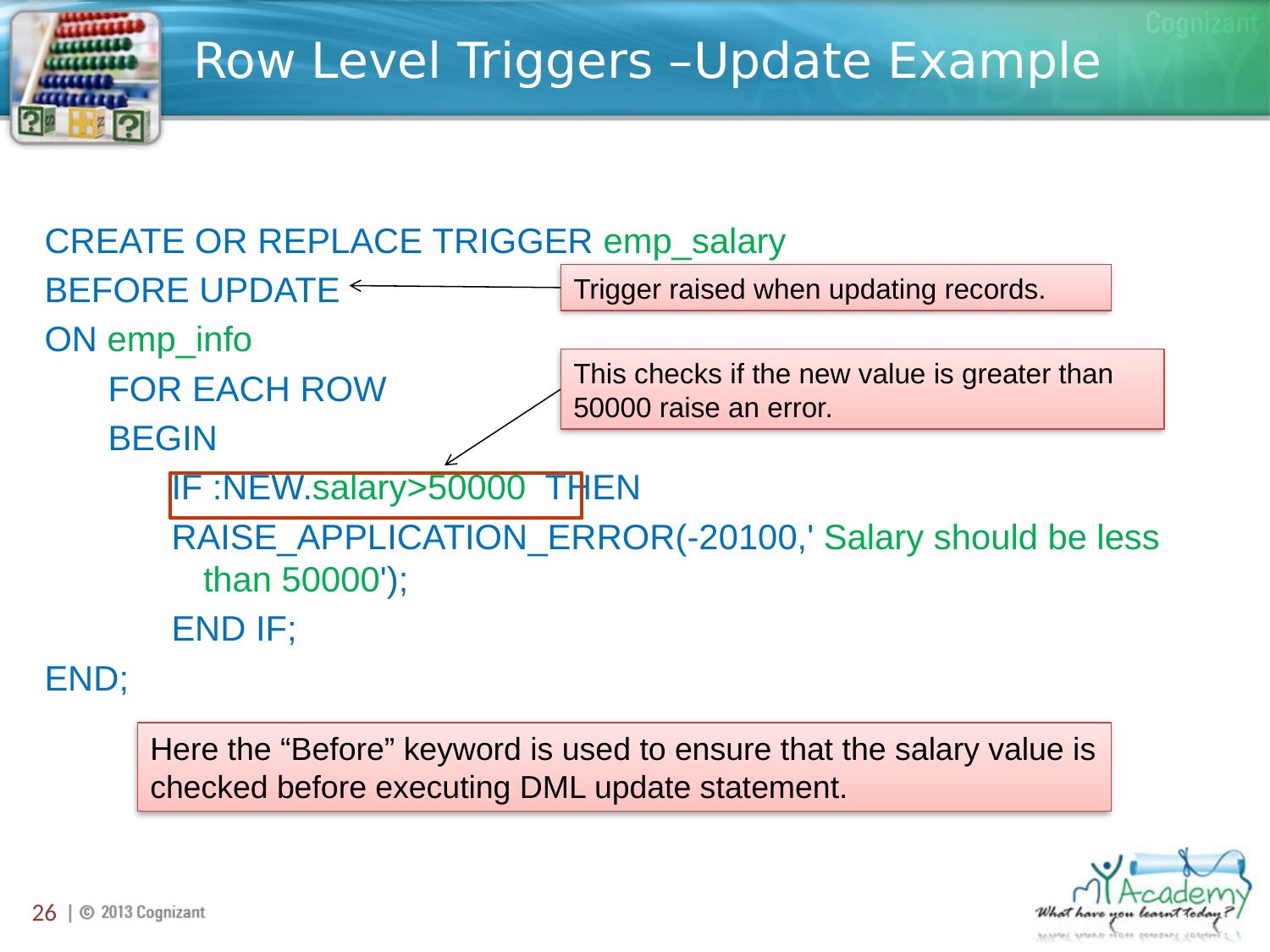

# Row Level Triggers –Update Example
CREATE OR REPLACE TRIGGER emp_salary
BEFORE UPDATE
ON emp_info
FOR EACH ROW
BEGIN
IF :NEW.salary>50000  THEN
RAISE_APPLICATION_ERROR(-20100,' Salary should be less than 50000');
END IF;
END;
Trigger raised when updating records.
This checks if the new value is greater than 50000 raise an error.

Here the “Before” keyword is used to ensure that the salary value is checked before executing DML update statement.
26